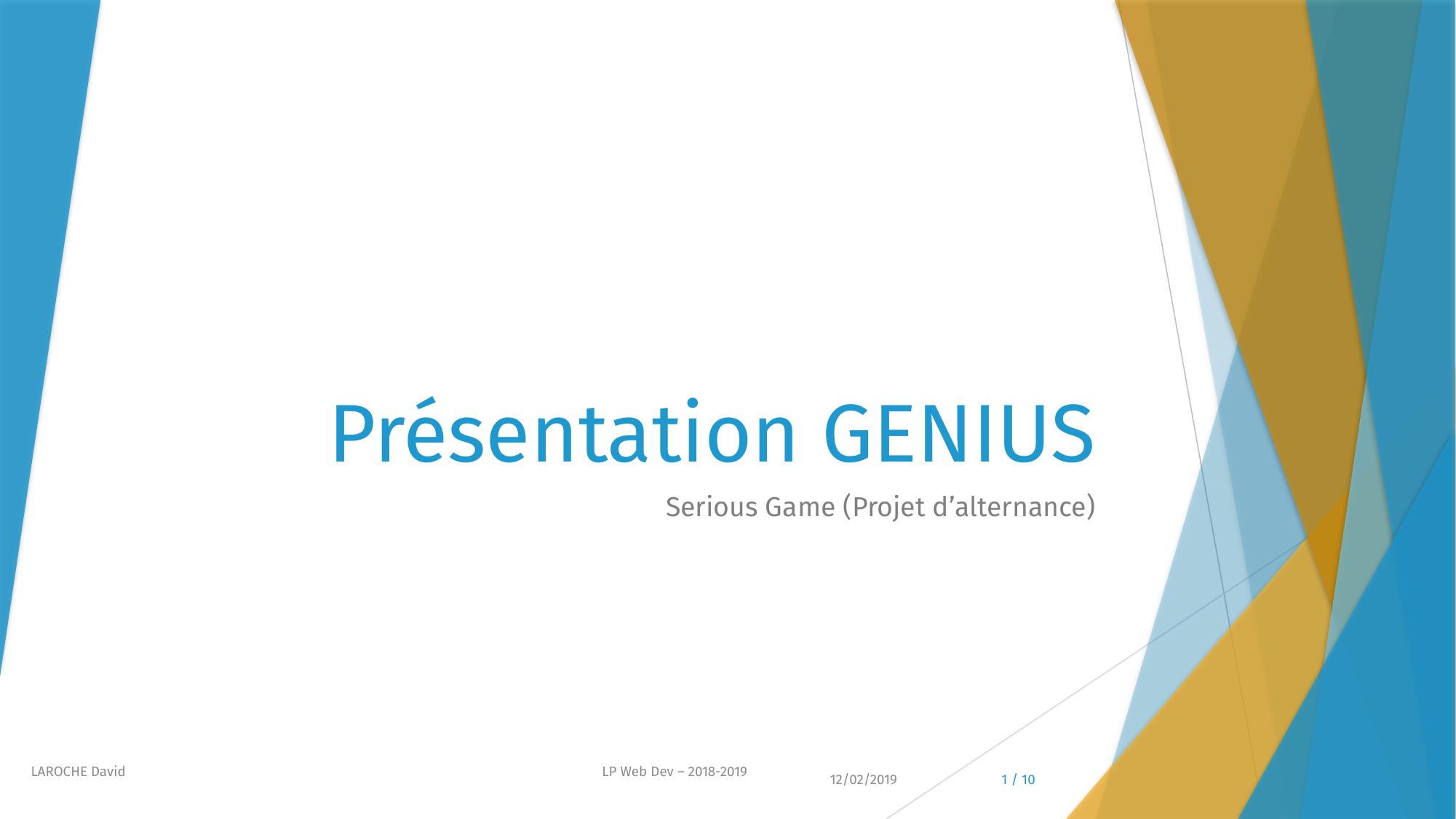

# Présentation GENIUS
Serious Game (Projet d’alternance)
LAROCHE David				   	       LP Web Dev – 2018-2019
12/02/2019
1 / 10